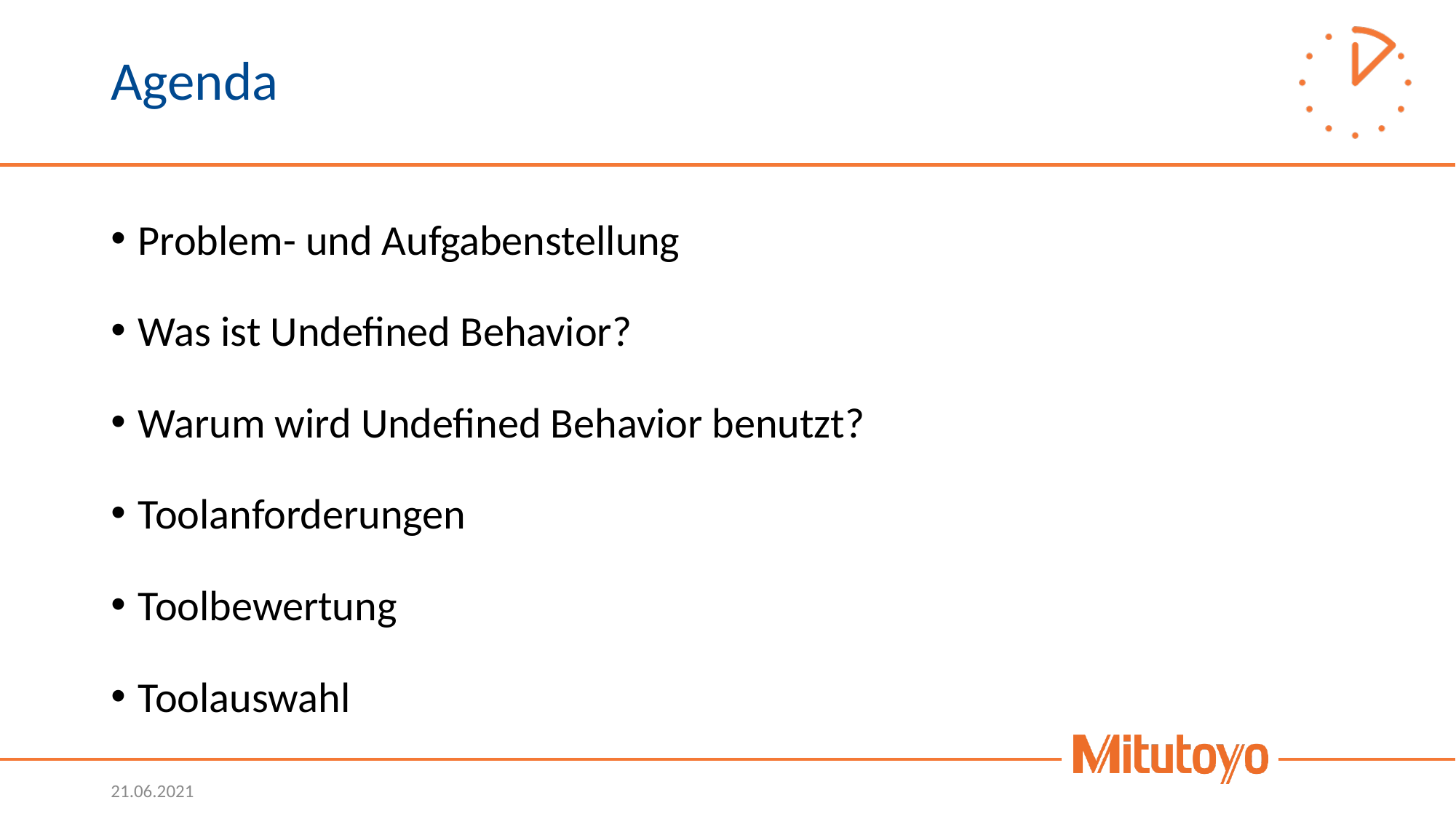

# Agenda
Problem- und Aufgabenstellung
Was ist Undefined Behavior?
Warum wird Undefined Behavior benutzt?
Toolanforderungen
Toolbewertung
Toolauswahl
21.06.2021